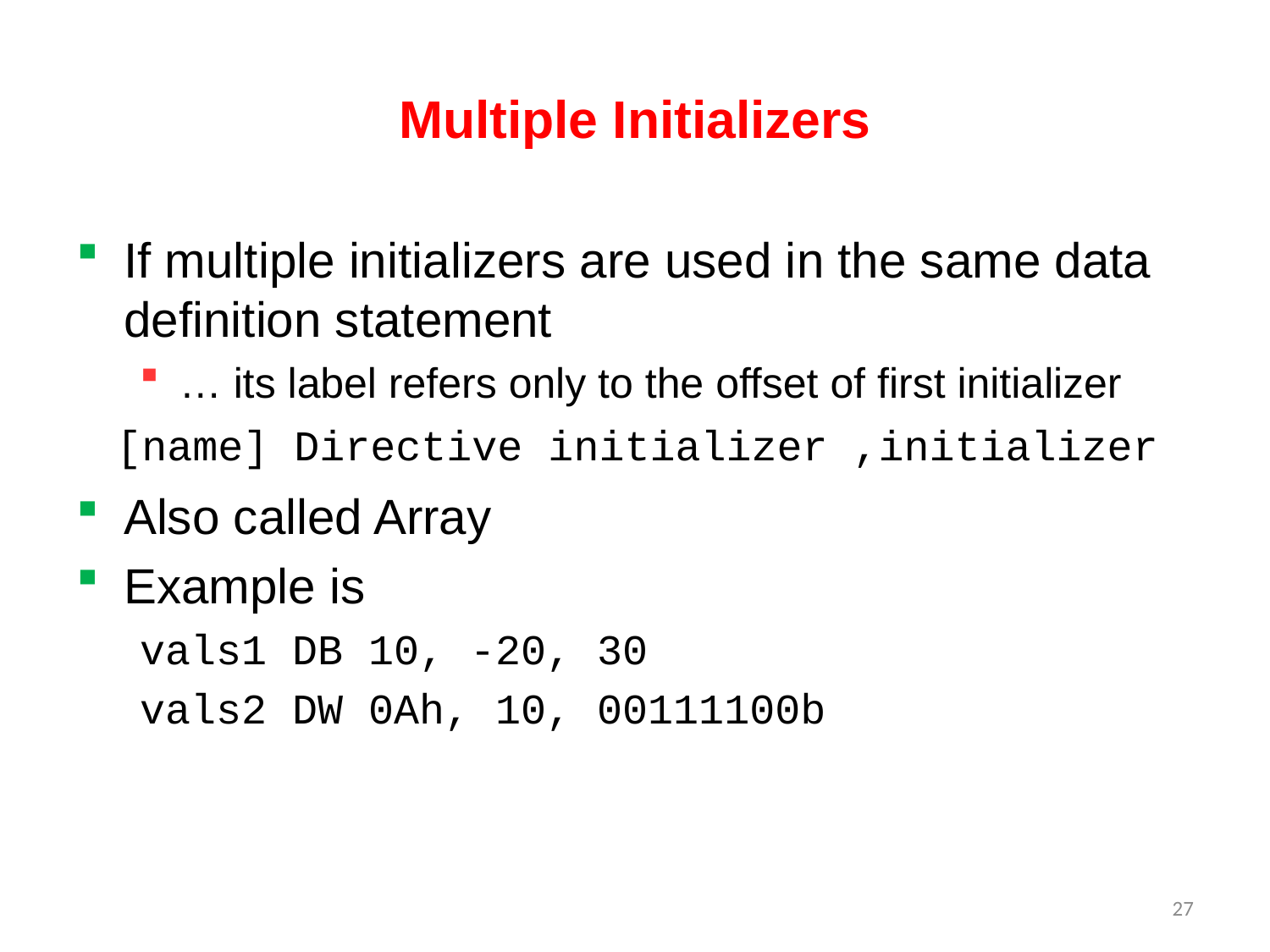

# Multiple Initializers
If multiple initializers are used in the same data definition statement
… its label refers only to the offset of first initializer

Also called Array
Example is
vals1 DB 10, -20, 30
vals2 DW 0Ah, 10, 00111100b

[name] Directive initializer ,initializer
27